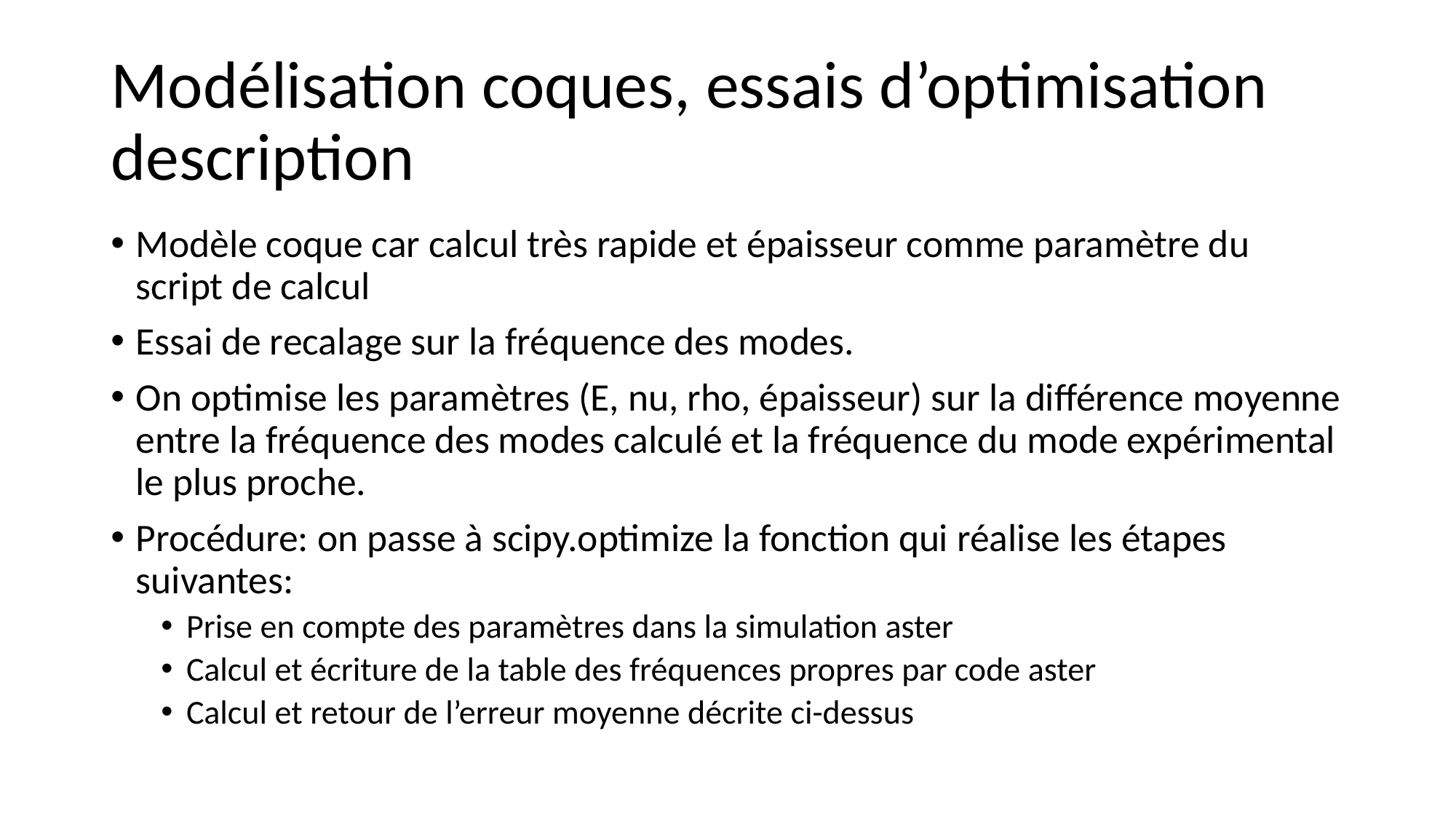

# Modélisation coques, essais d’optimisation description
Modèle coque car calcul très rapide et épaisseur comme paramètre du script de calcul
Essai de recalage sur la fréquence des modes.
On optimise les paramètres (E, nu, rho, épaisseur) sur la différence moyenne entre la fréquence des modes calculé et la fréquence du mode expérimental le plus proche.
Procédure: on passe à scipy.optimize la fonction qui réalise les étapes suivantes:
Prise en compte des paramètres dans la simulation aster
Calcul et écriture de la table des fréquences propres par code aster
Calcul et retour de l’erreur moyenne décrite ci-dessus